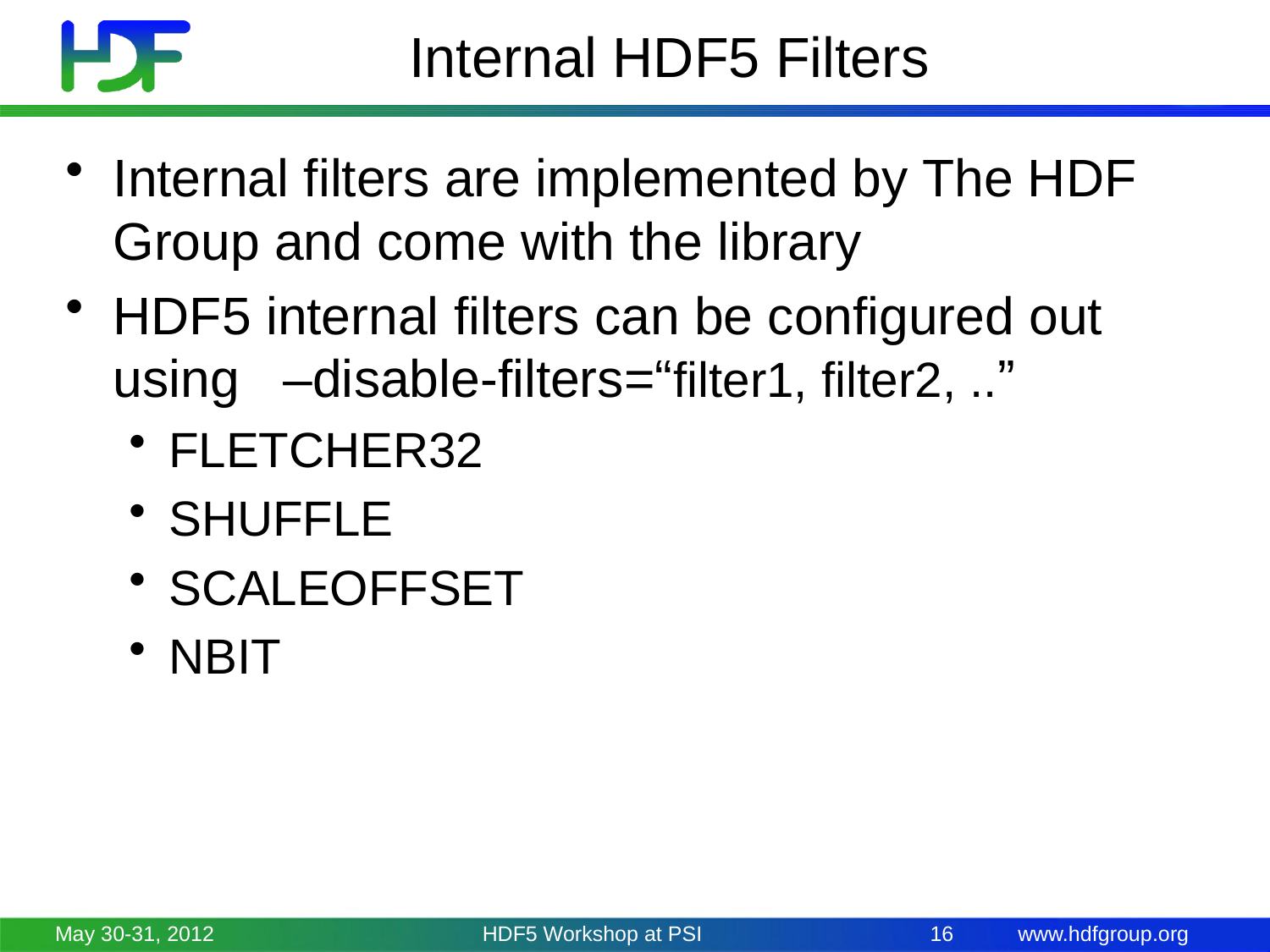

# Internal HDF5 Filters
Internal filters are implemented by The HDF Group and come with the library
HDF5 internal filters can be configured out using   –disable-filters=“filter1, filter2, ..”
FLETCHER32
SHUFFLE
SCALEOFFSET
NBIT

May 30-31, 2012
HDF5 Workshop at PSI
16